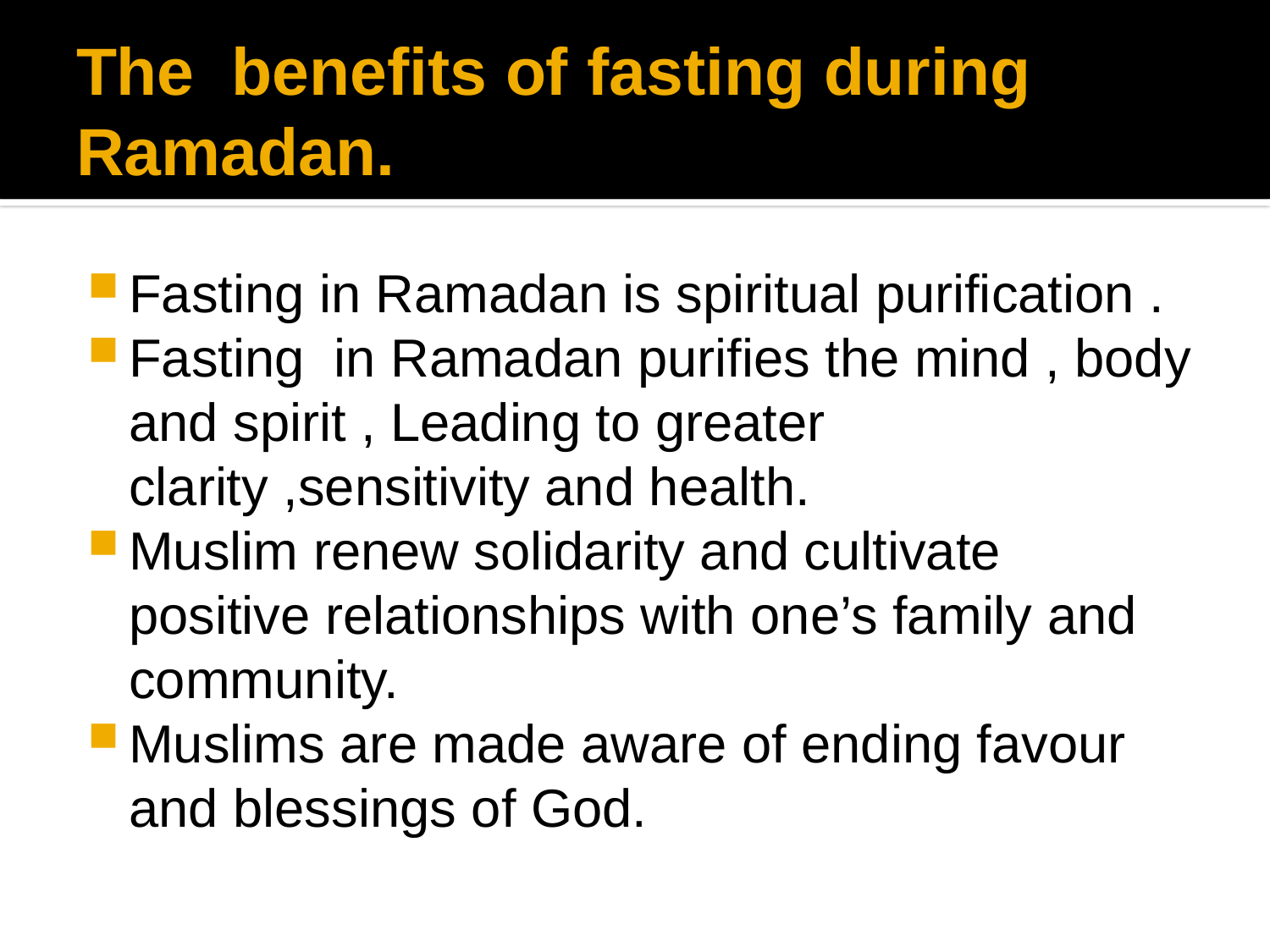

# The  benefits of fasting during Ramadan.
Fasting in Ramadan is spiritual purification .
Fasting  in Ramadan purifies the mind , body and spirit , Leading to greater clarity ,sensitivity and health.
Muslim renew solidarity and cultivate positive relationships with one’s family and community.
Muslims are made aware of ending favour and blessings of God.